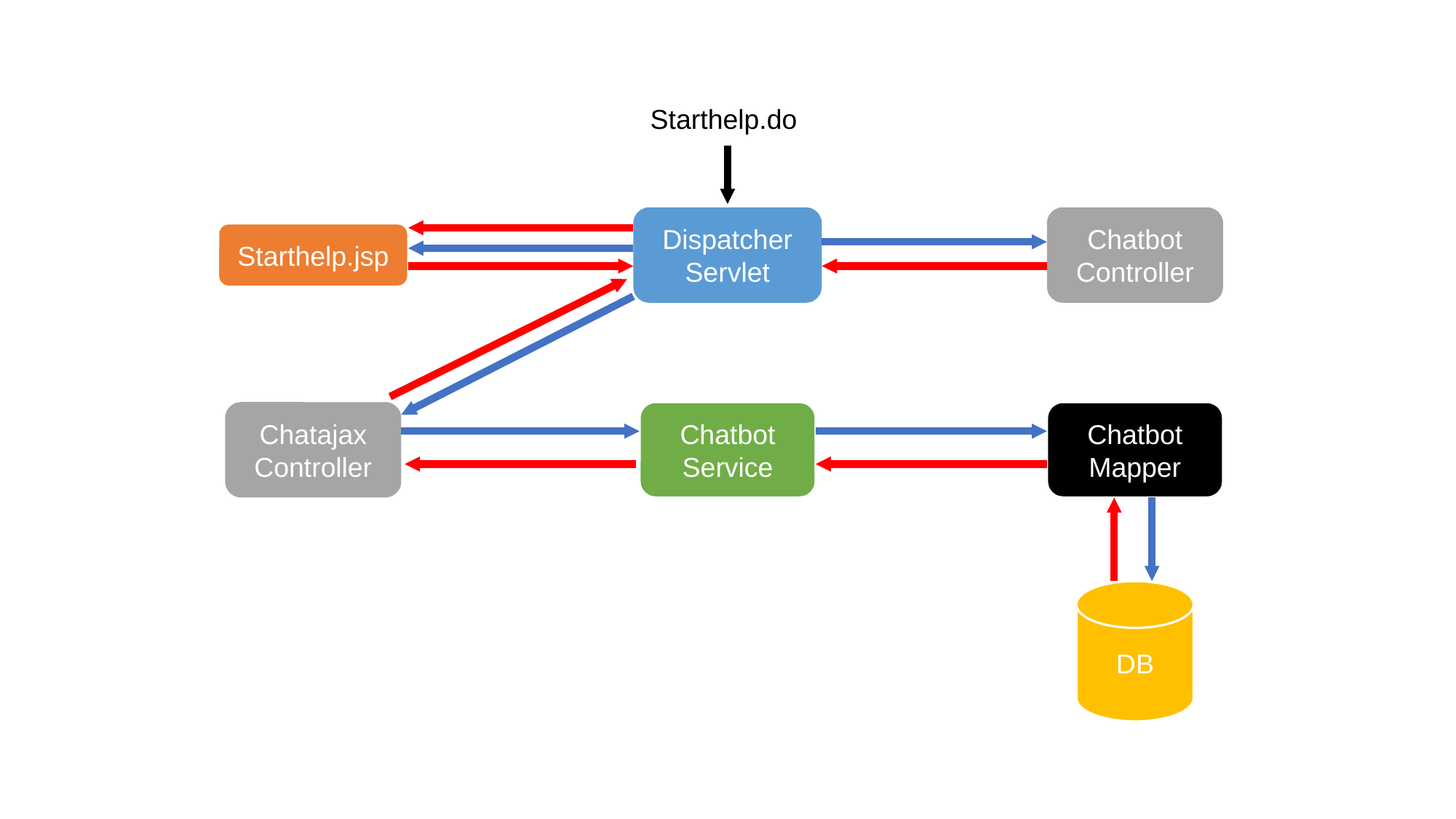

Starthelp.do
Dispatcher Servlet
Chatbot Controller
Starthelp.jsp
Chatajax Controller
Chatbot Service
Chatbot Mapper
DB